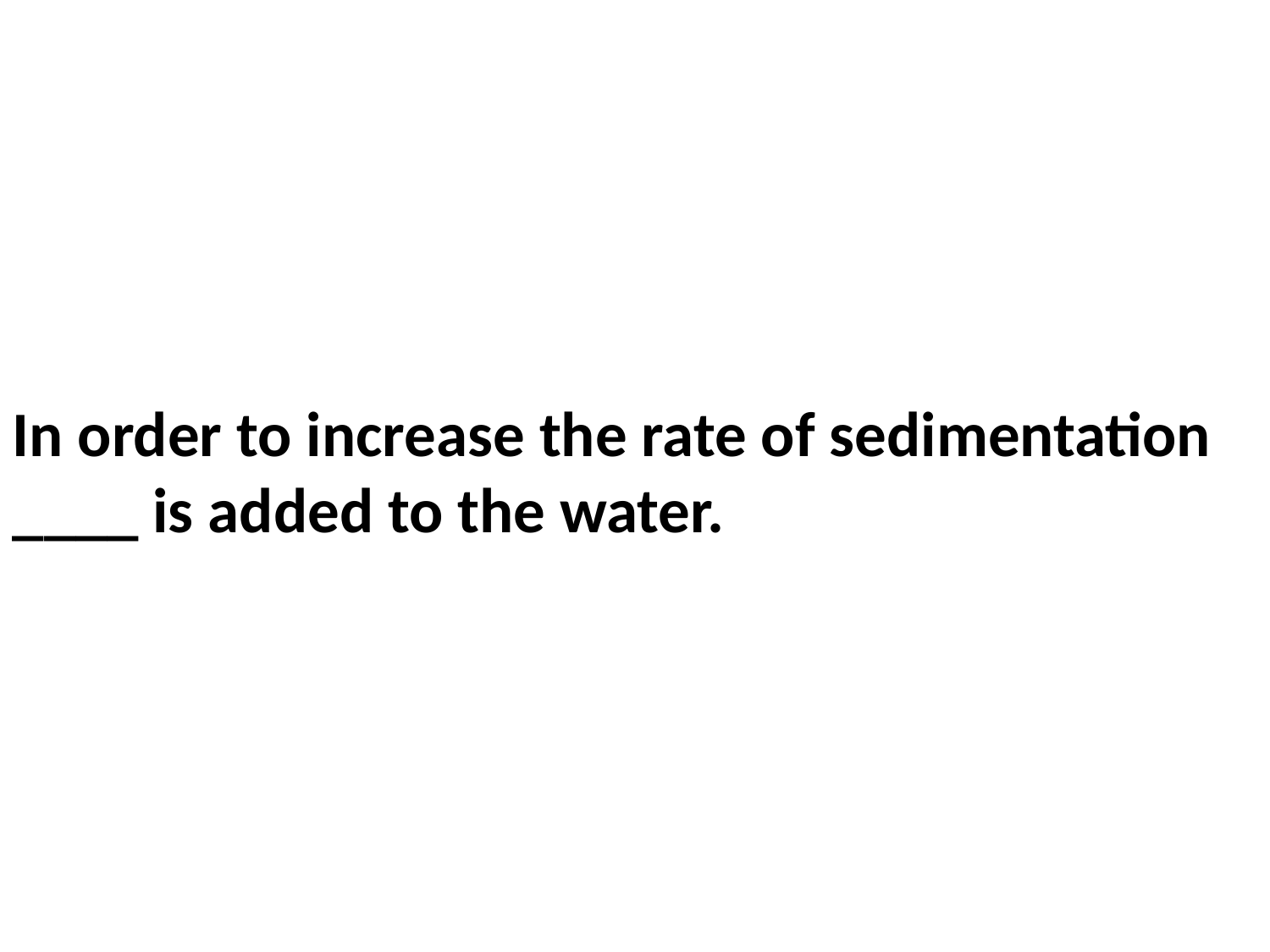

In order to increase the rate of sedimentation ____ is added to the water.